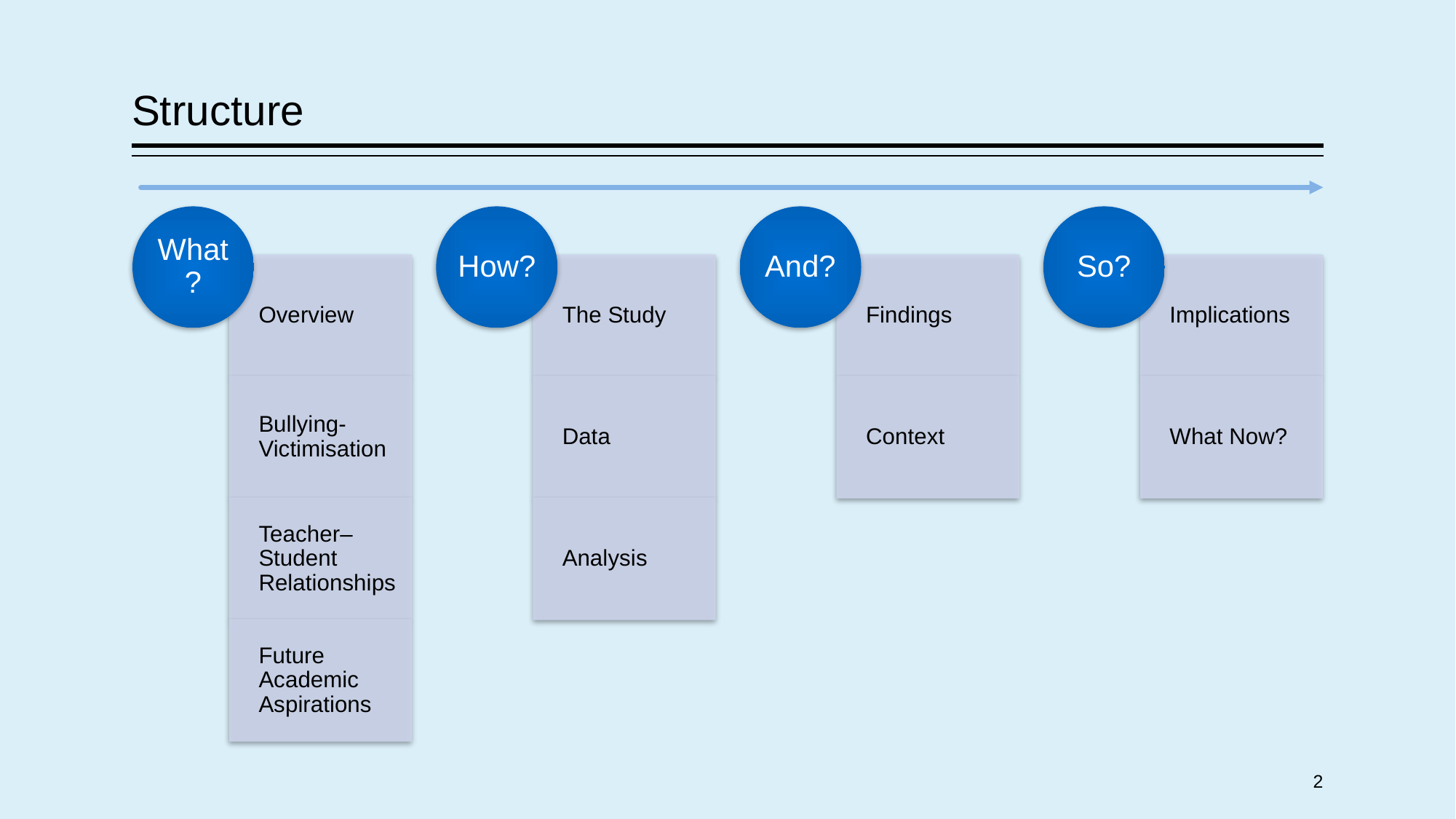

# Structure
Overview
Bullying-Victimisation
Teacher–Student Relationships
Future Academic Aspirations
What?
The Study
Data
Analysis
How?
Findings
Context
And?
Implications
What Now?
So?
2